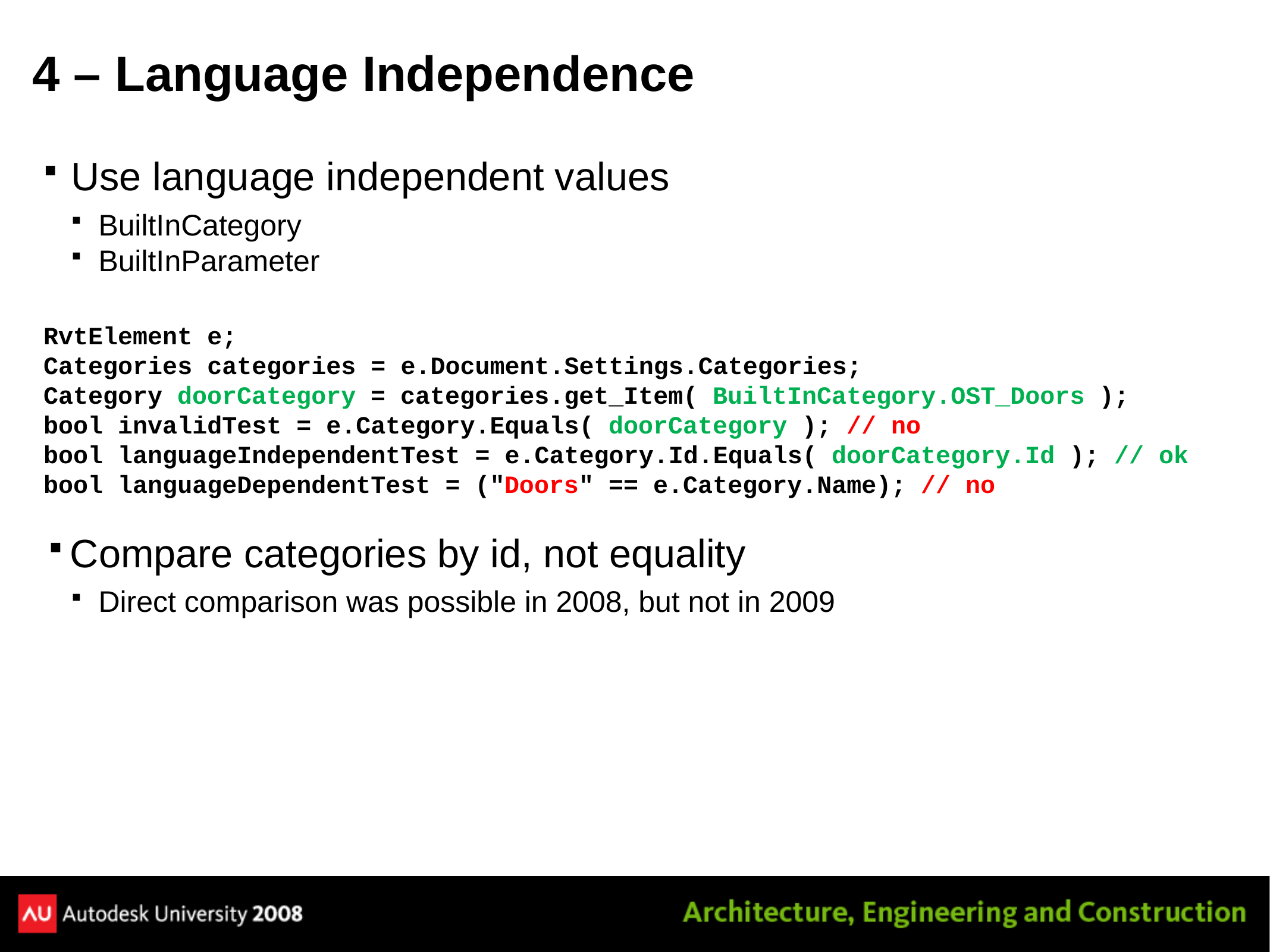

# 4 – Language Independence
Use language independent values
BuiltInCategory
BuiltInParameter
RvtElement e;
Categories categories = e.Document.Settings.Categories;
Category doorCategory = categories.get_Item( BuiltInCategory.OST_Doors );
bool invalidTest = e.Category.Equals( doorCategory ); // no
bool languageIndependentTest = e.Category.Id.Equals( doorCategory.Id ); // ok
bool languageDependentTest = ("Doors" == e.Category.Name); // no

Compare categories by id, not equality
Direct comparison was possible in 2008, but not in 2009